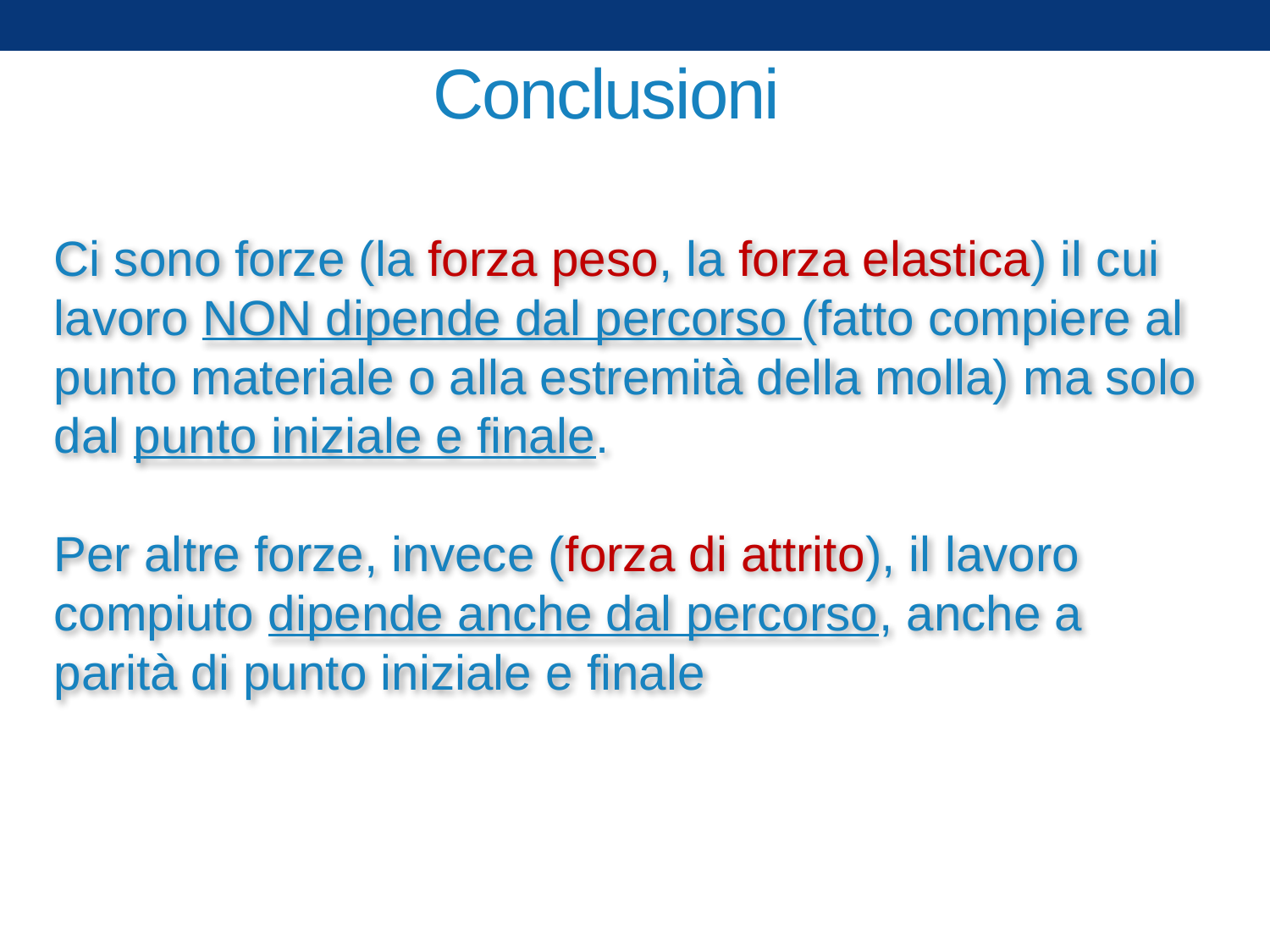

# Conclusioni
Ci sono forze (la forza peso, la forza elastica) il cui lavoro NON dipende dal percorso (fatto compiere al punto materiale o alla estremità della molla) ma solo dal punto iniziale e finale.

Per altre forze, invece (forza di attrito), il lavoro compiuto dipende anche dal percorso, anche a parità di punto iniziale e finale
36